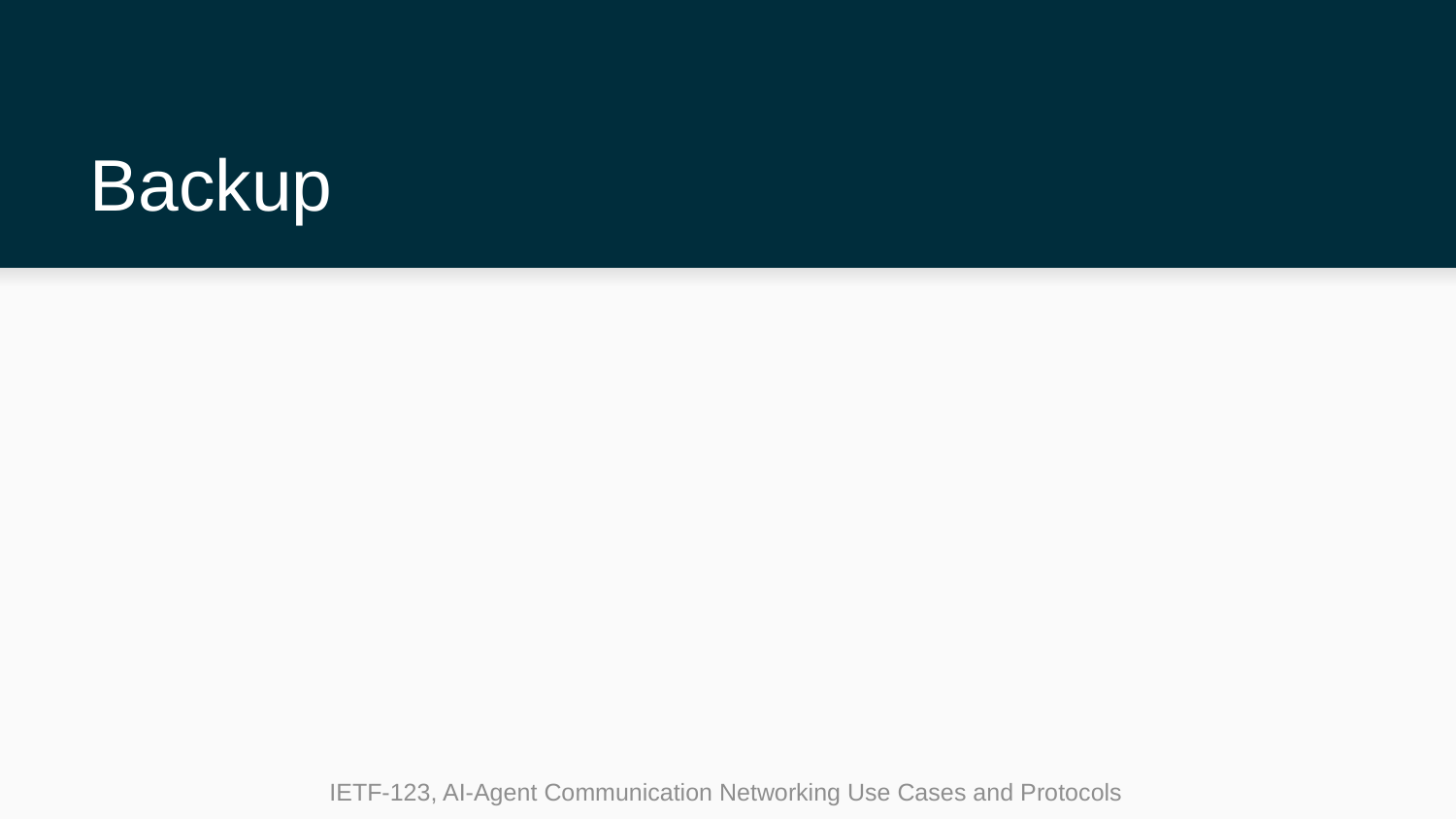

# Backup
9
IETF-123, AI-Agent Communication Networking Use Cases and Protocols